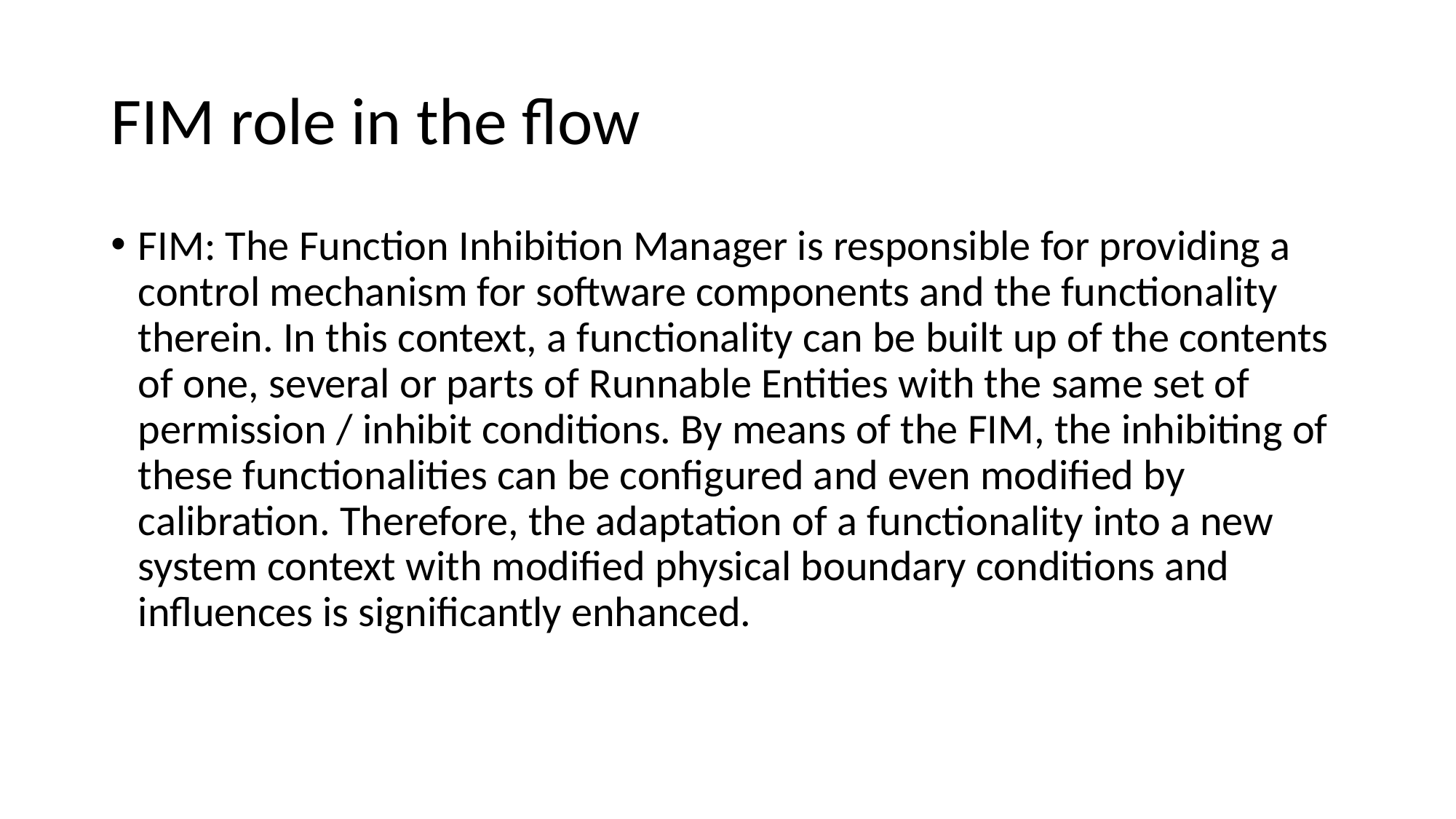

# FIM role in the flow
FIM: The Function Inhibition Manager is responsible for providing a control mechanism for software components and the functionality therein. In this context, a functionality can be built up of the contents of one, several or parts of Runnable Entities with the same set of permission / inhibit conditions. By means of the FIM, the inhibiting of these functionalities can be configured and even modified by calibration. Therefore, the adaptation of a functionality into a new system context with modified physical boundary conditions and influences is significantly enhanced.